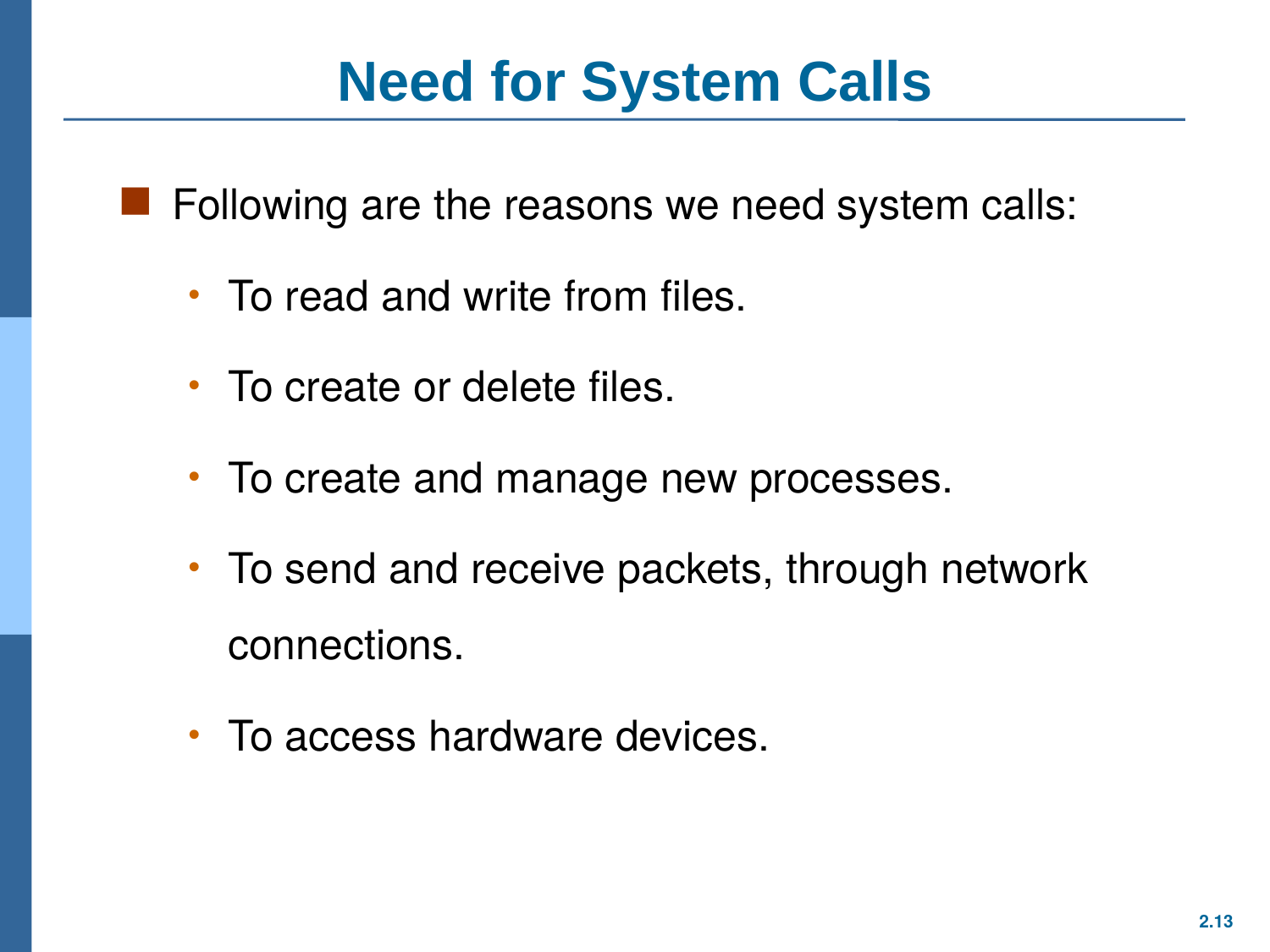

# Need for System Calls
Following are the reasons we need system calls:
To read and write from files.
To create or delete files.
To create and manage new processes.
To send and receive packets, through network connections.
To access hardware devices.